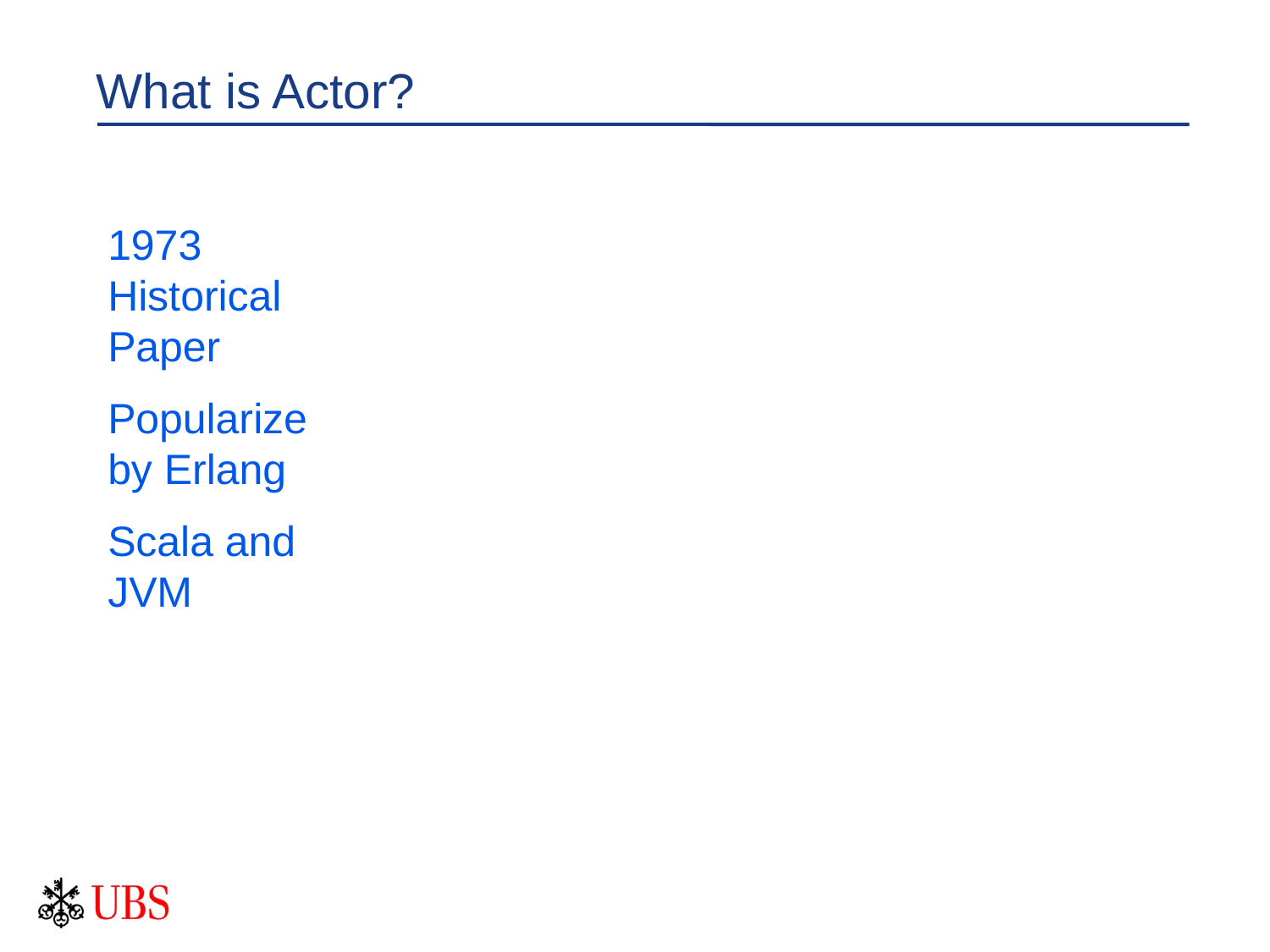

# What is Actor?
1973 Historical Paper
Popularize by Erlang
Scala and JVM